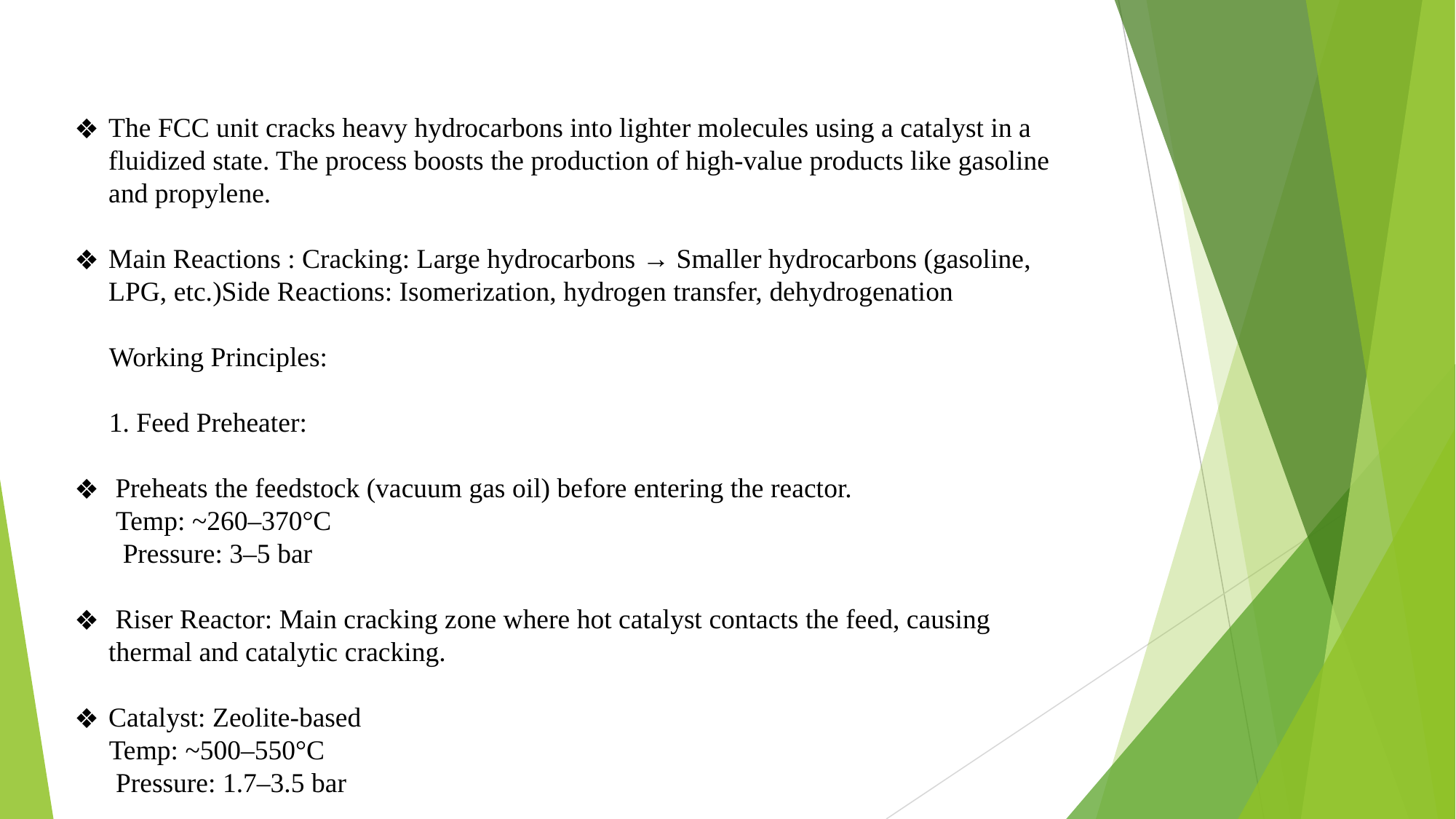

The FCC unit cracks heavy hydrocarbons into lighter molecules using a catalyst in a fluidized state. The process boosts the production of high-value products like gasoline and propylene.

Main Reactions : Cracking: Large hydrocarbons → Smaller hydrocarbons (gasoline, LPG, etc.)Side Reactions: Isomerization, hydrogen transfer, dehydrogenation

     Working Principles:

     1. Feed Preheater:

 Preheats the feedstock (vacuum gas oil) before entering the reactor.
      Temp: ~260–370°C
       Pressure: 3–5 bar

 Riser Reactor: Main cracking zone where hot catalyst contacts the feed, causing thermal and catalytic cracking.

Catalyst: Zeolite-based
     Temp: ~500–550°C
      Pressure: 1.7–3.5 bar